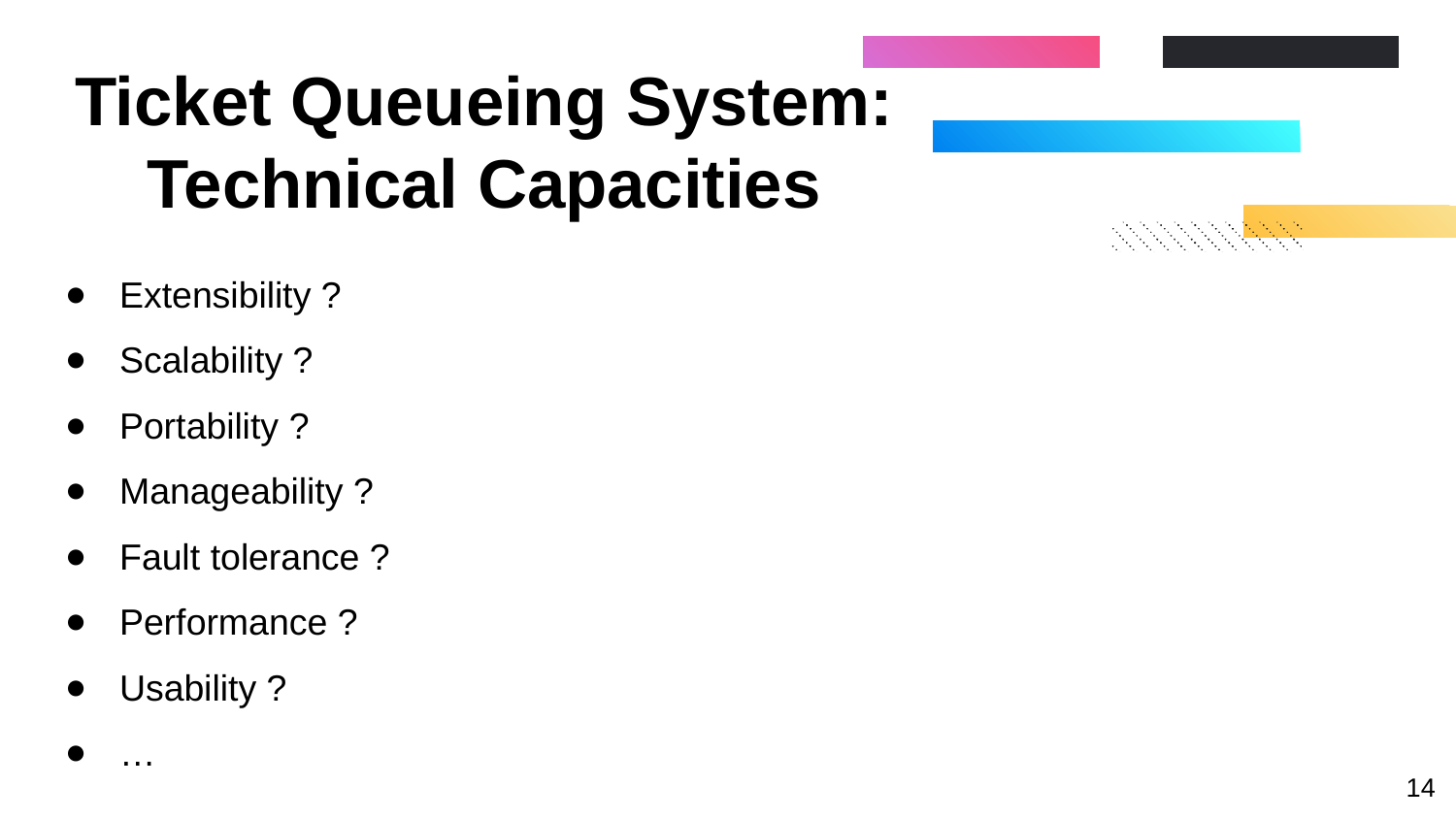

# Ticket Queueing System: Technical Capacities
Extensibility ?
Scalability ?
Portability ?
Manageability ?
Fault tolerance ?
Performance ?
Usability ?
…

14